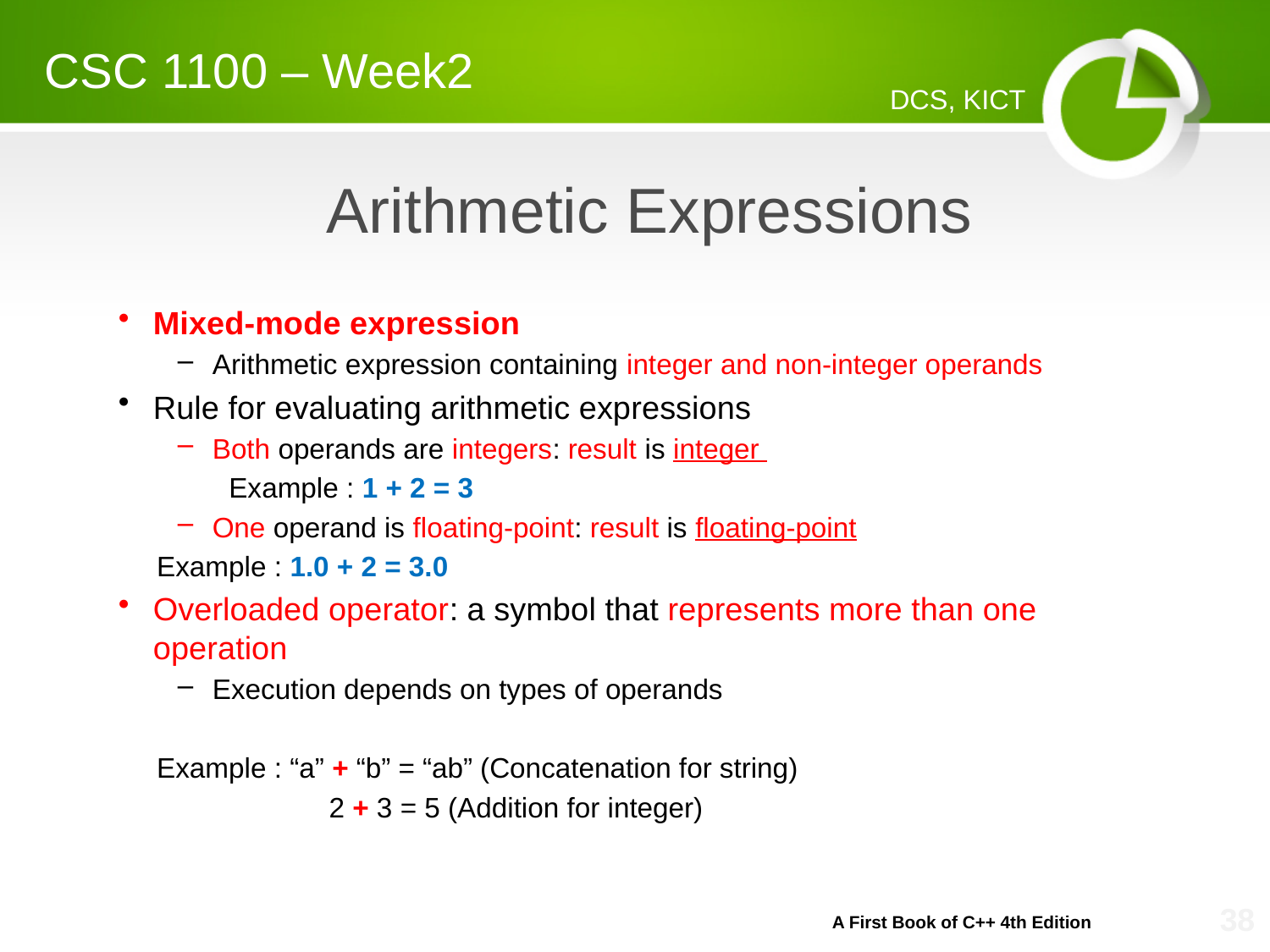

CSC 1100 – Week2
DCS, KICT
38
# Arithmetic Expressions
Mixed-mode expression
Arithmetic expression containing integer and non-integer operands
Rule for evaluating arithmetic expressions
Both operands are integers: result is integer
     	Example : 1 + 2 = 3
One operand is floating-point: result is floating-point
	Example : 1.0 + 2 = 3.0
Overloaded operator: a symbol that represents more than one operation
Execution depends on types of operands

Example : “a” + “b” = “ab” (Concatenation for string)
                      2 + 3 = 5 (Addition for integer)
38
A First Book of C++ 4th Edition